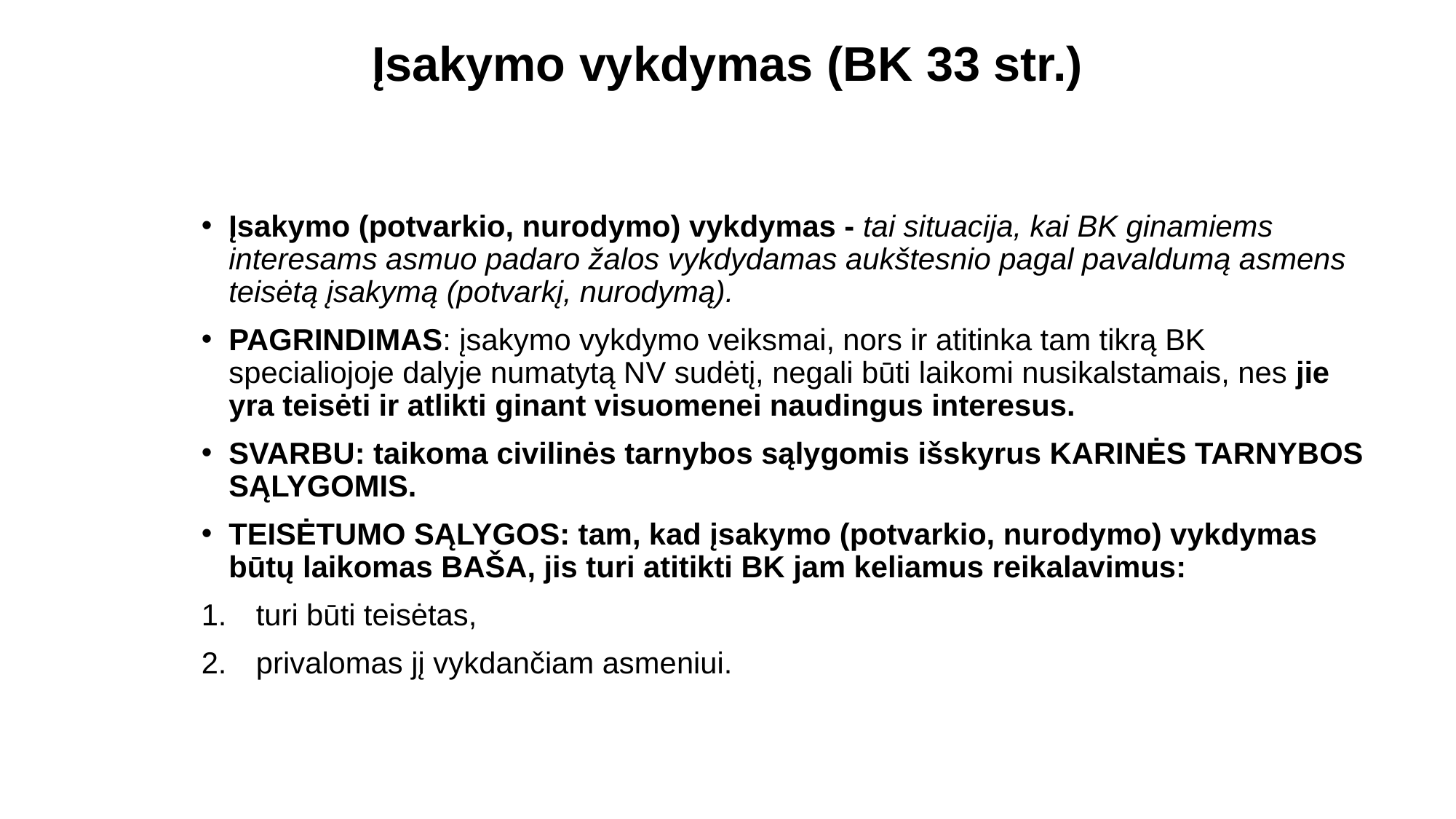

# Įsakymo vykdymas (BK 33 str.)

Įsakymo (potvarkio, nurodymo) vykdymas - tai situacija, kai BK ginamiems interesams asmuo padaro žalos vykdydamas aukštesnio pagal pavaldumą asmens teisėtą įsakymą (potvarkį, nurodymą).
PAGRINDIMAS: įsakymo vykdymo veiksmai, nors ir atitinka tam tikrą BK specialiojoje dalyje numatytą NV sudėtį, negali būti laikomi nusikalstamais, nes jie yra teisėti ir atlikti ginant visuomenei naudingus interesus.
SVARBU: taikoma civilinės tarnybos sąlygomis išskyrus KARINĖS TARNYBOS SĄLYGOMIS.
TEISĖTUMO SĄLYGOS: tam, kad įsakymo (potvarkio, nurodymo) vykdymas būtų laikomas BAŠA, jis turi atitikti BK jam keliamus reikalavimus:
turi būti teisėtas,
privalomas jį vykdančiam asmeniui.